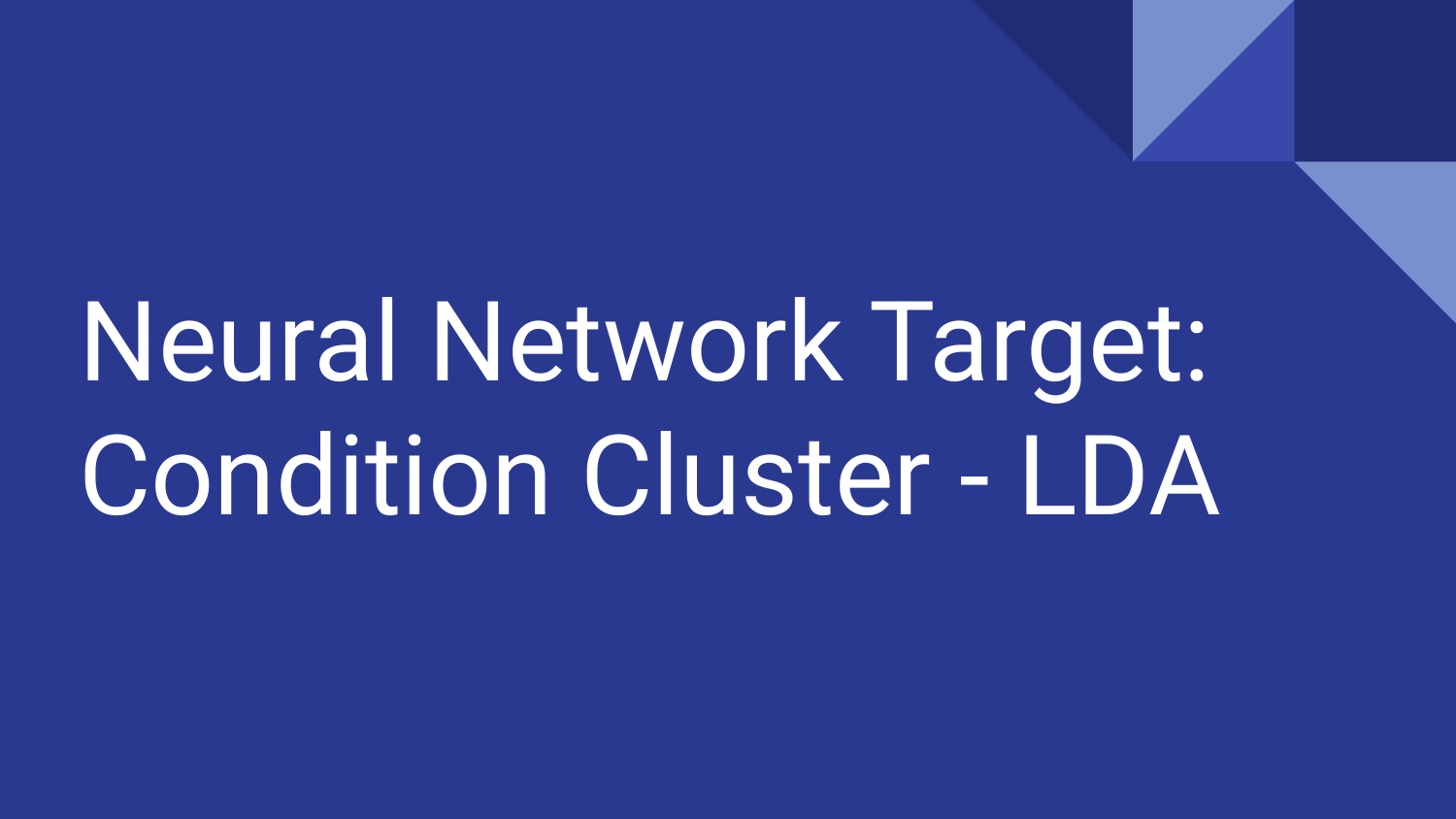

# Neural Network Target:
Condition Cluster - LDA